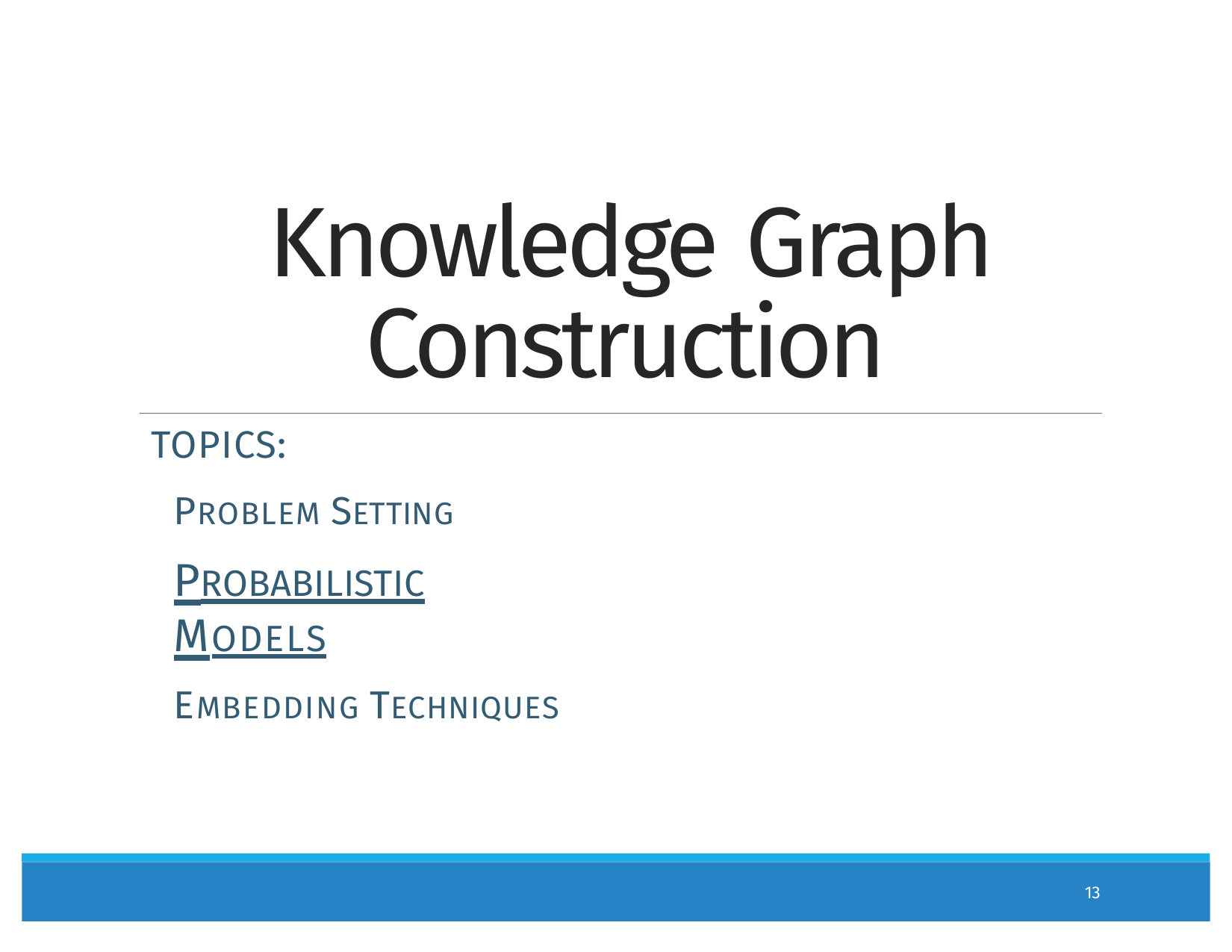

Knowledge Graph  Construction
TOPICS:
PROBLEM SETTING
PROBABILISTIC MODELS
EMBEDDING TECHNIQUES

13